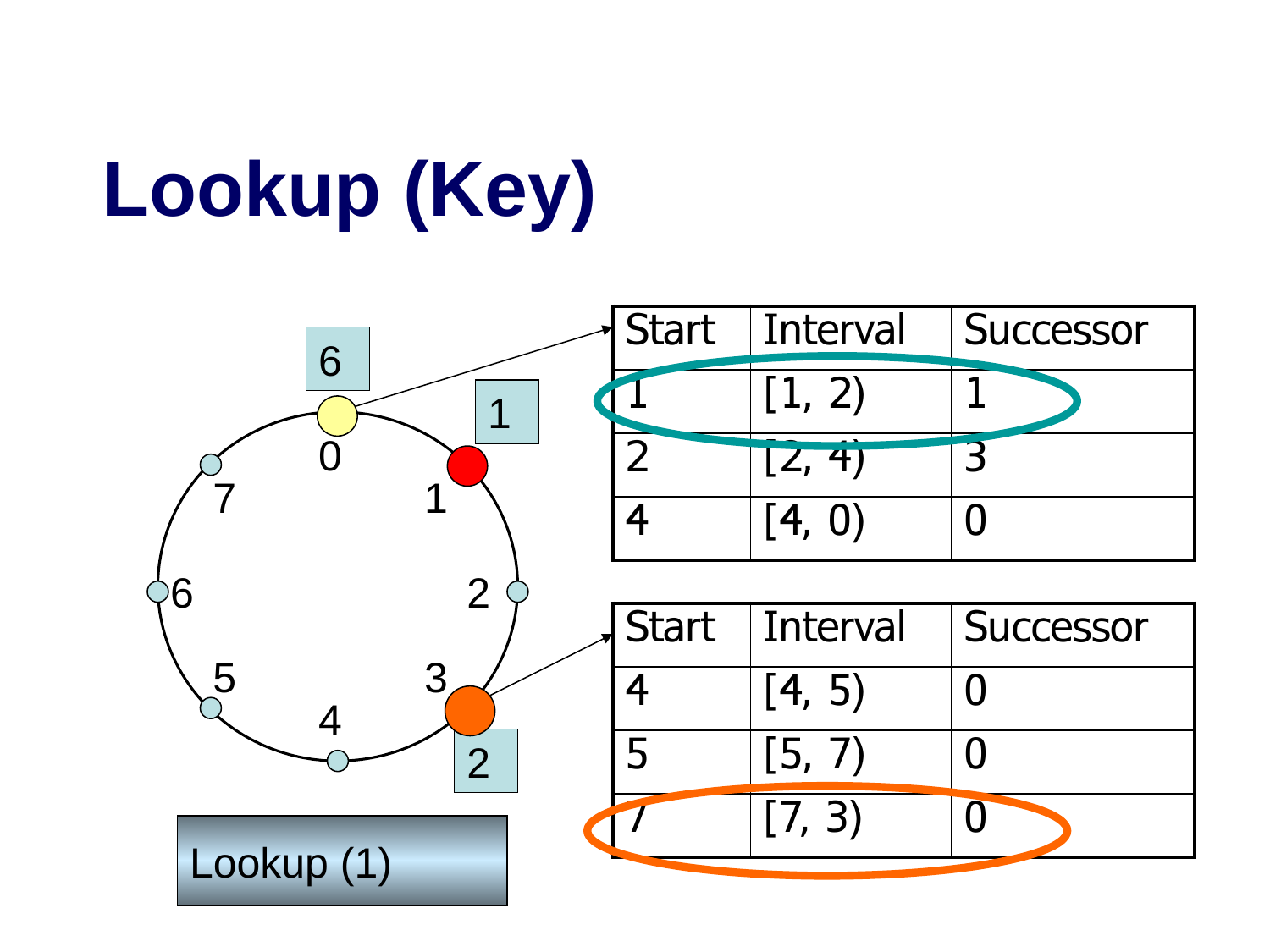

# Lookup (Key)
| Start | Interval | Successor |
| --- | --- | --- |
| 1 | [1, 2) | 1 |
| 2 | [2, 4) | 3 |
| 4 | [4, 0) | 0 |
6

1

0

7

1
6

2

| Start | Interval | Successor |
| --- | --- | --- |
| 4 | [4, 5) | 0 |
| 5 | [5, 7) | 0 |
| 7 | [7, 3) | 0 |

5

3

4

2

Lookup (1)